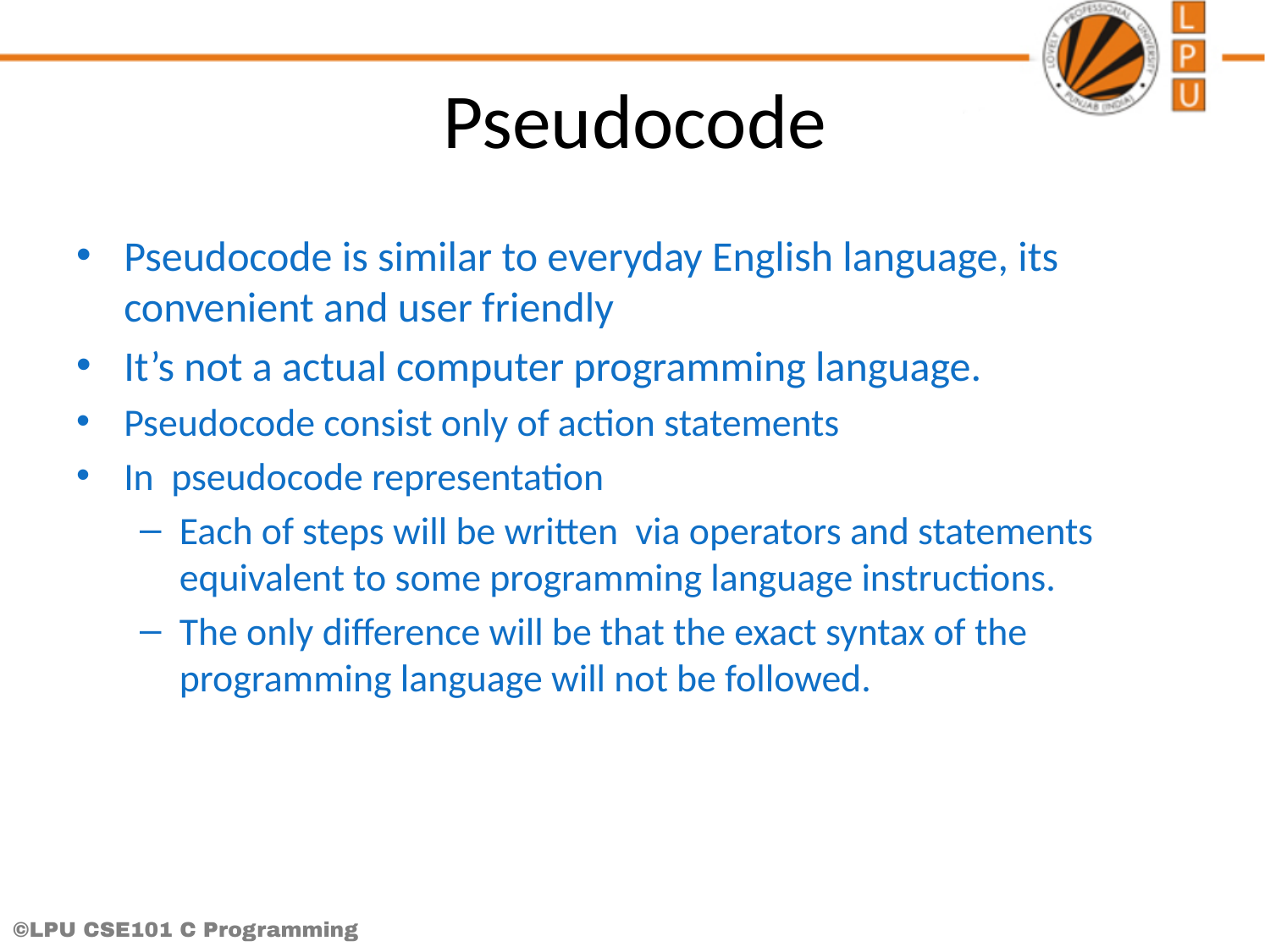

# Pseudocode
Pseudocode is similar to everyday English language, its convenient and user friendly
It’s not a actual computer programming language.
Pseudocode consist only of action statements
In  pseudocode representation
Each of steps will be written  via operators and statements equivalent to some programming language instructions.
The only difference will be that the exact syntax of the programming language will not be followed.